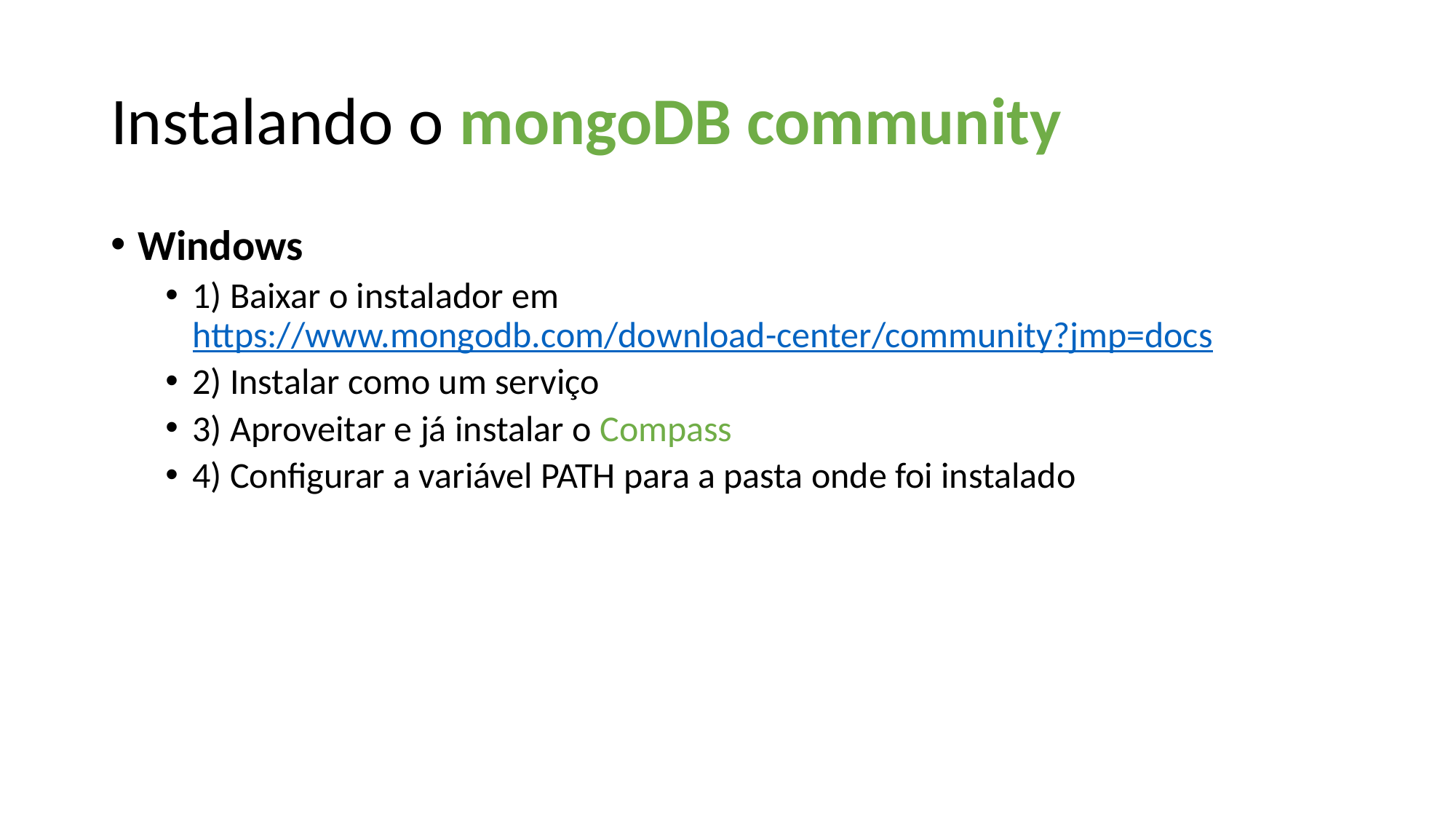

Instalando o mongoDB community
Windows
1) Baixar o instalador em https://www.mongodb.com/download-center/community?jmp=docs
2) Instalar como um serviço
3) Aproveitar e já instalar o Compass
4) Configurar a variável PATH para a pasta onde foi instalado